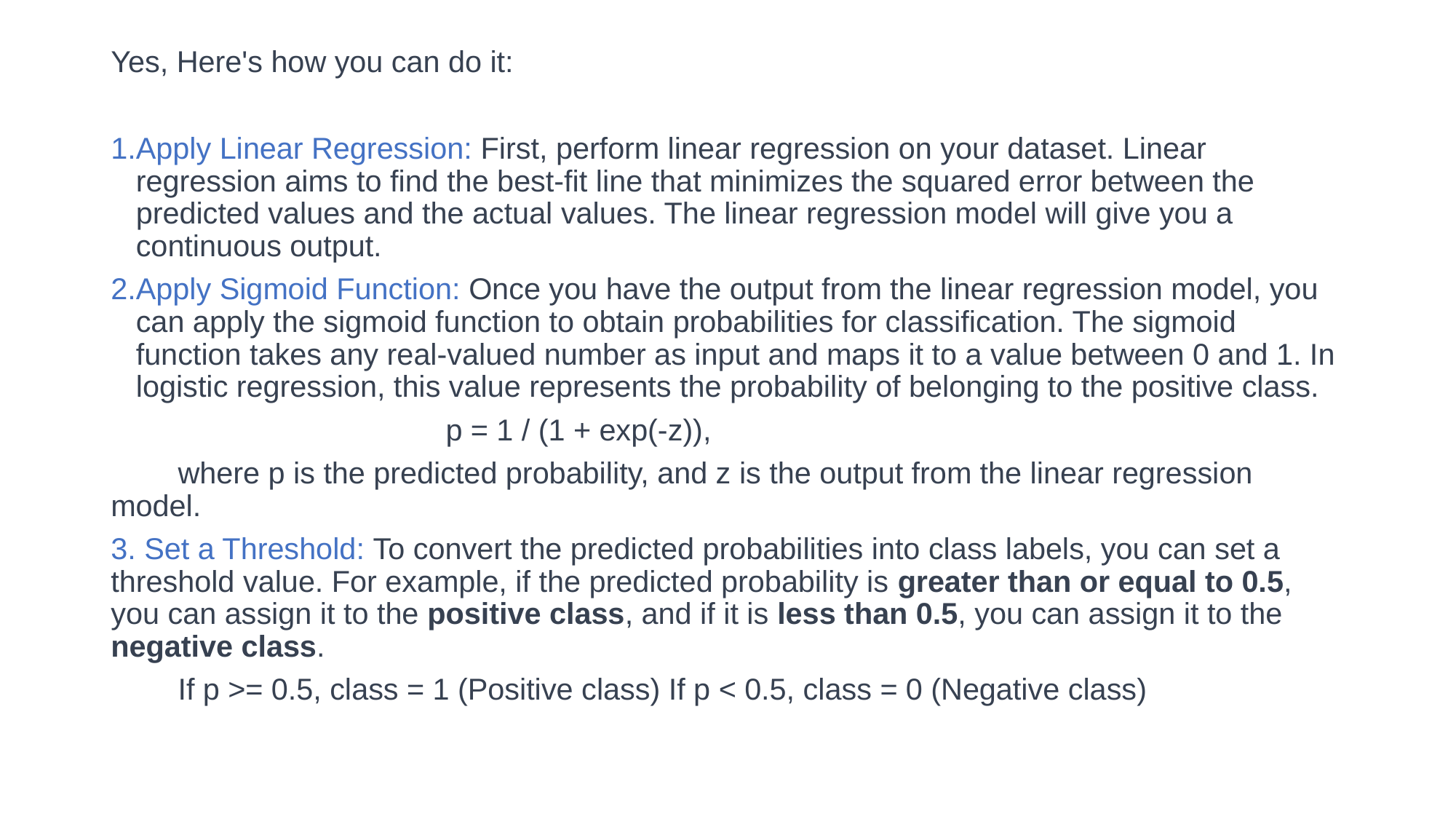

Yes, Here's how you can do it:

Apply Linear Regression: First, perform linear regression on your dataset. Linear regression aims to find the best-fit line that minimizes the squared error between the predicted values and the actual values. The linear regression model will give you a continuous output.
Apply Sigmoid Function: Once you have the output from the linear regression model, you can apply the sigmoid function to obtain probabilities for classification. The sigmoid function takes any real-valued number as input and maps it to a value between 0 and 1. In logistic regression, this value represents the probability of belonging to the positive class.
                                        p = 1 / (1 + exp(-z)),
        where p is the predicted probability, and z is the output from the linear regression model.
3. Set a Threshold: To convert the predicted probabilities into class labels, you can set a threshold value. For example, if the predicted probability is greater than or equal to 0.5, you can assign it to the positive class, and if it is less than 0.5, you can assign it to the negative class.
        If p >= 0.5, class = 1 (Positive class) If p < 0.5, class = 0 (Negative class)